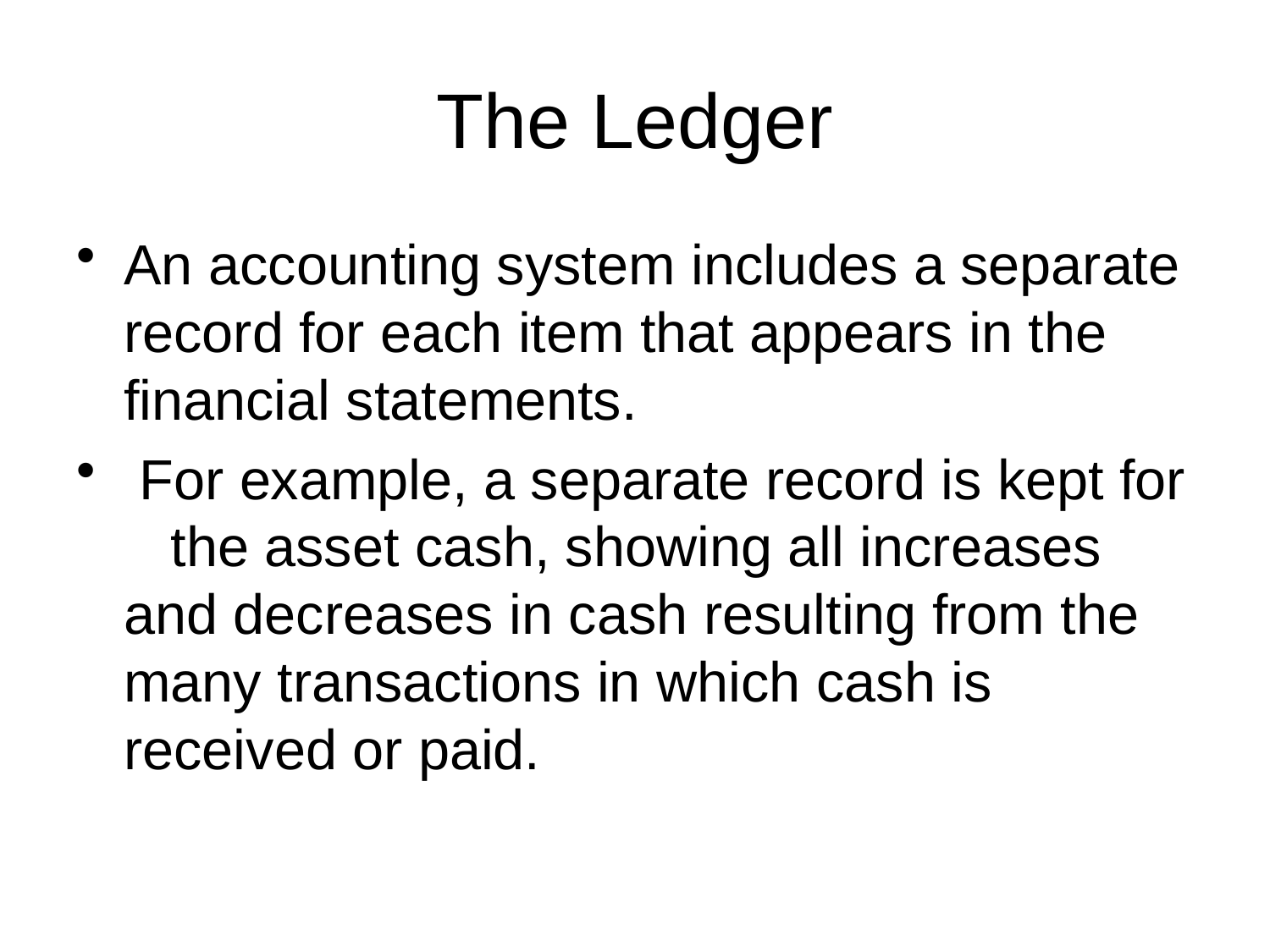

# The Ledger
An accounting system includes a separate record for each item that appears in the financial statements.
 For example, a separate record is kept for    the asset cash, showing all increases and decreases in cash resulting from the many transactions in which cash is received or paid.